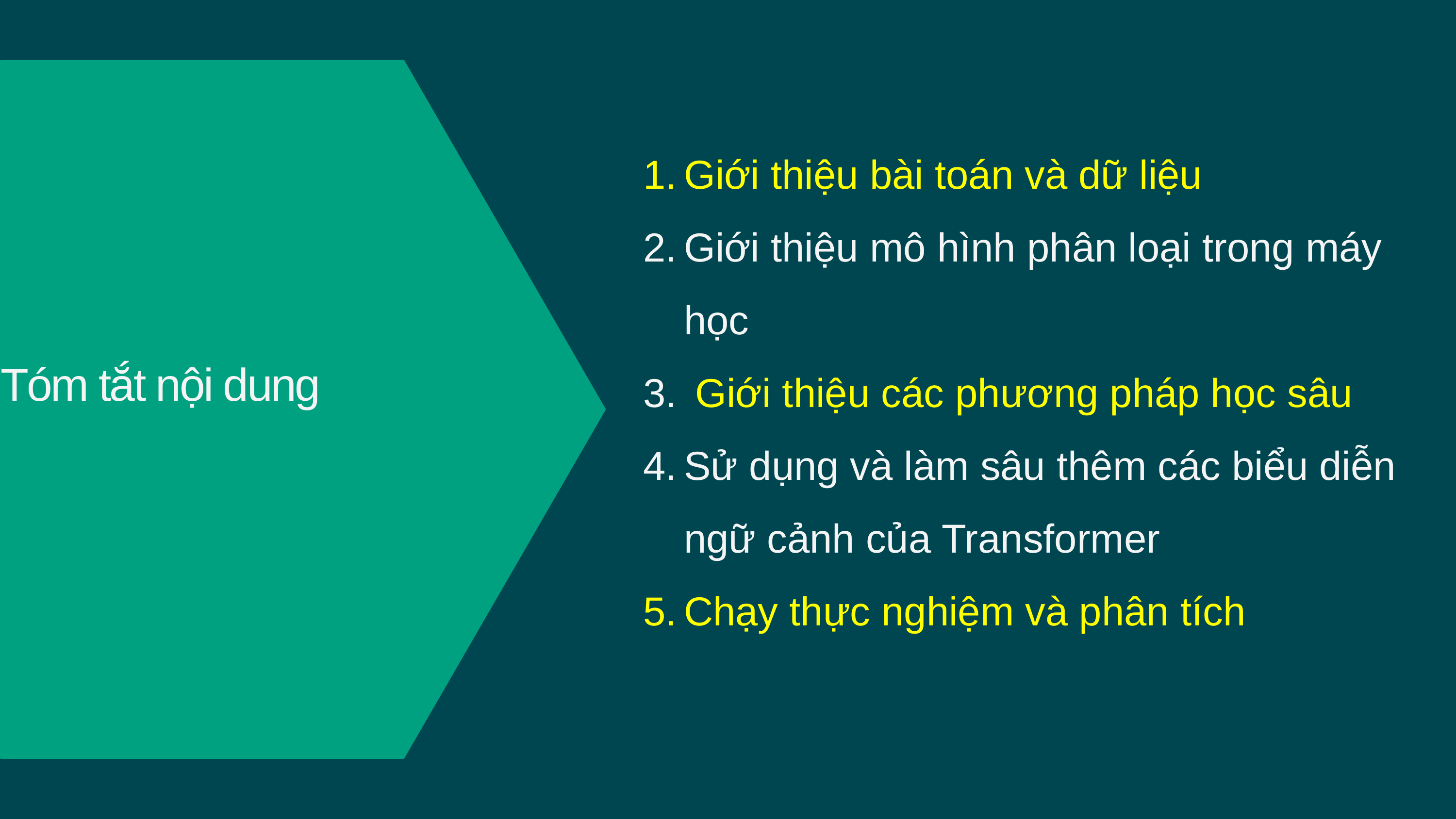

Giới thiệu bài toán và dữ liệu
Giới thiệu mô hình phân loại trong máy học
 Giới thiệu các phương pháp học sâu
Sử dụng và làm sâu thêm các biểu diễn ngữ cảnh của Transformer
Chạy thực nghiệm và phân tích
Tóm tắt nội dung